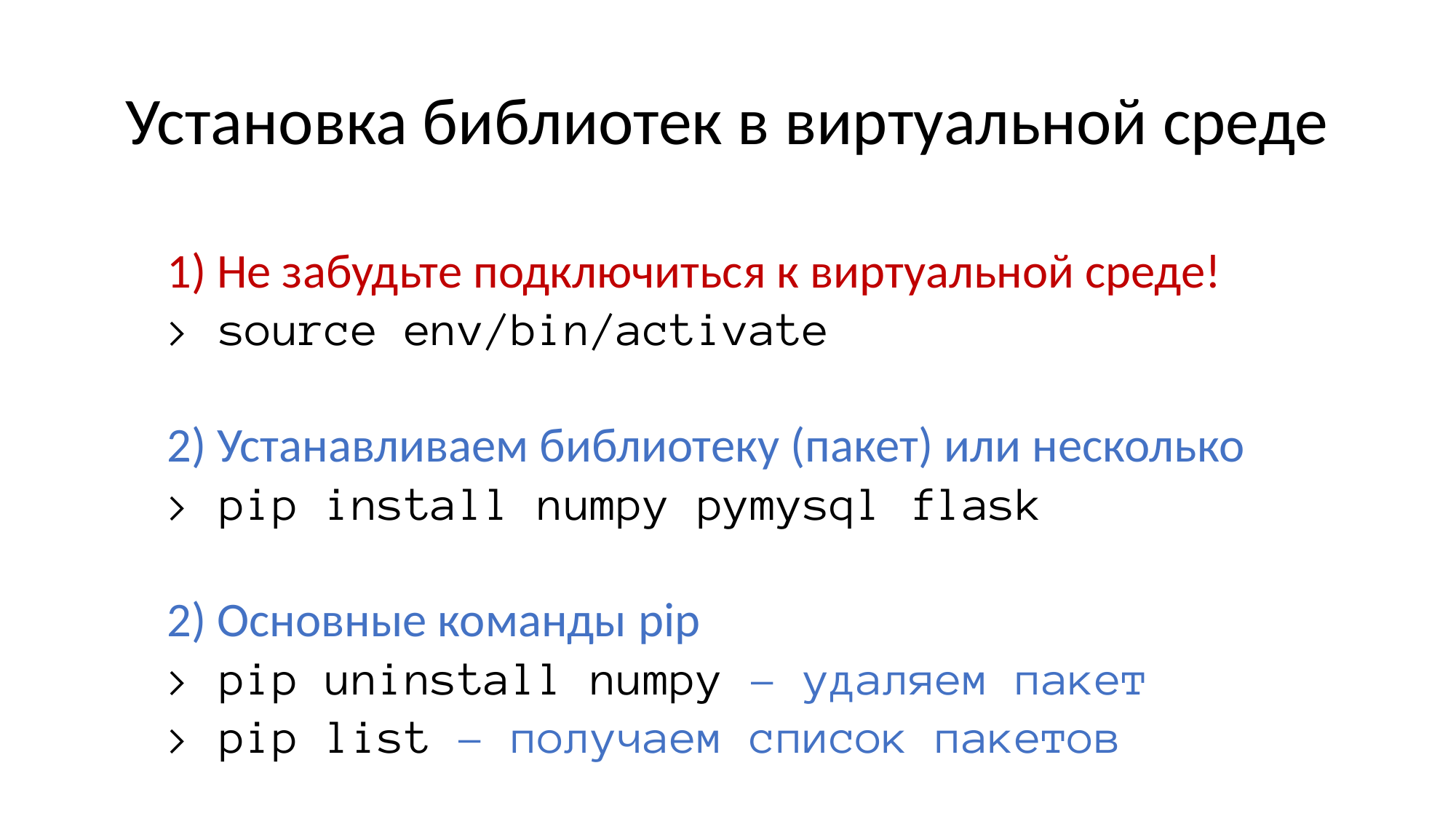

# Установка библиотек в виртуальной среде
1) Не забудьте подключиться к виртуальной среде!
> source env/bin/activate

2) Устанавливаем библиотеку (пакет) или несколько
> pip install numpy pymysql flask

2) Основные команды pip
> pip uninstall numpy – удаляем пакет
> pip list – получаем список пакетов